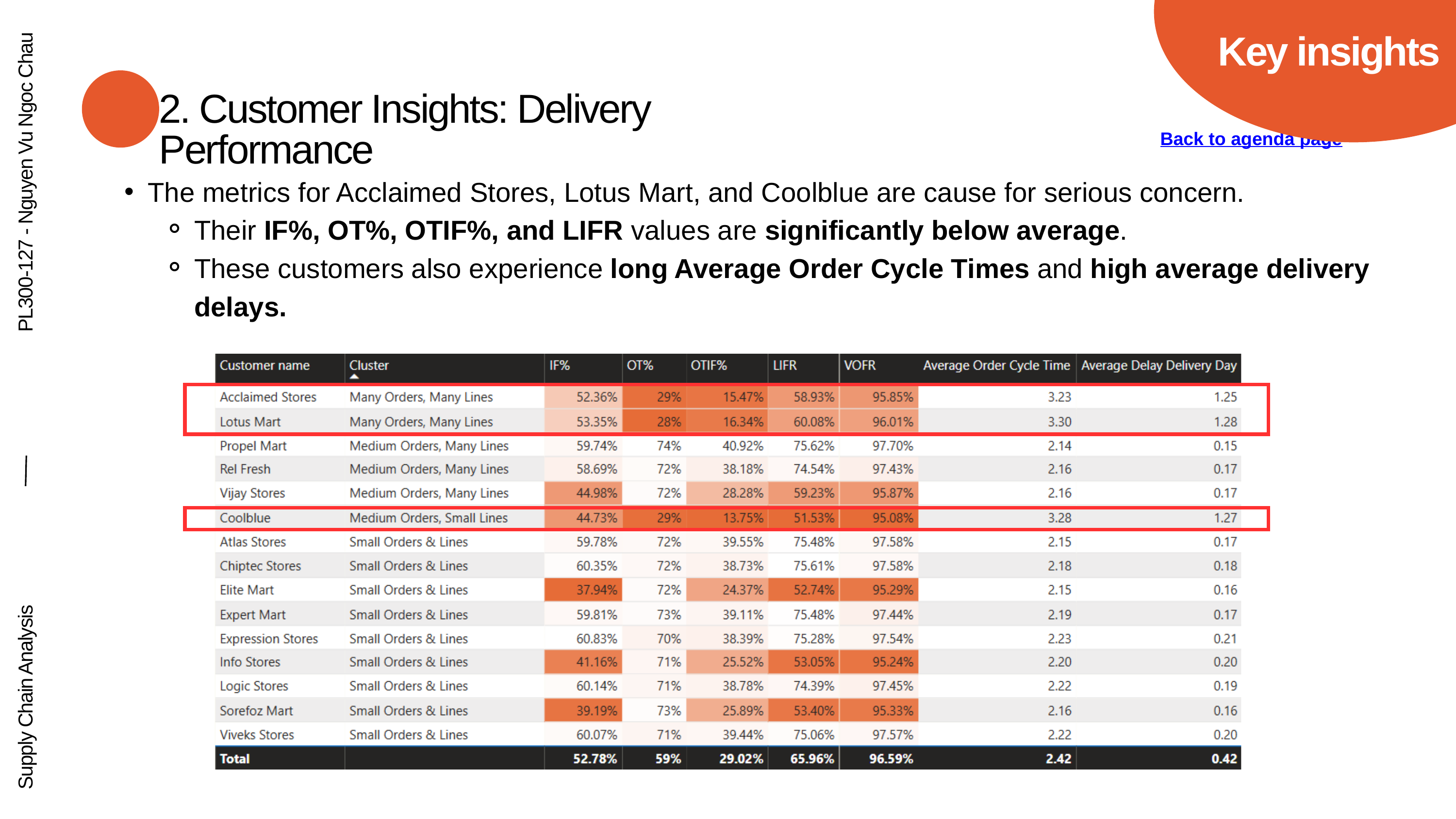

Key insights

2. Customer Insights: Delivery Performance

Back to agenda page
The metrics for Acclaimed Stores, Lotus Mart, and Coolblue are cause for serious concern.
Their IF%, OT%, OTIF%, and LIFR values are significantly below average.
These customers also experience long Average Order Cycle Times and high average delivery delays.
PL300-127 - Nguyen Vu Ngoc Chau

Supply Chain Analysis